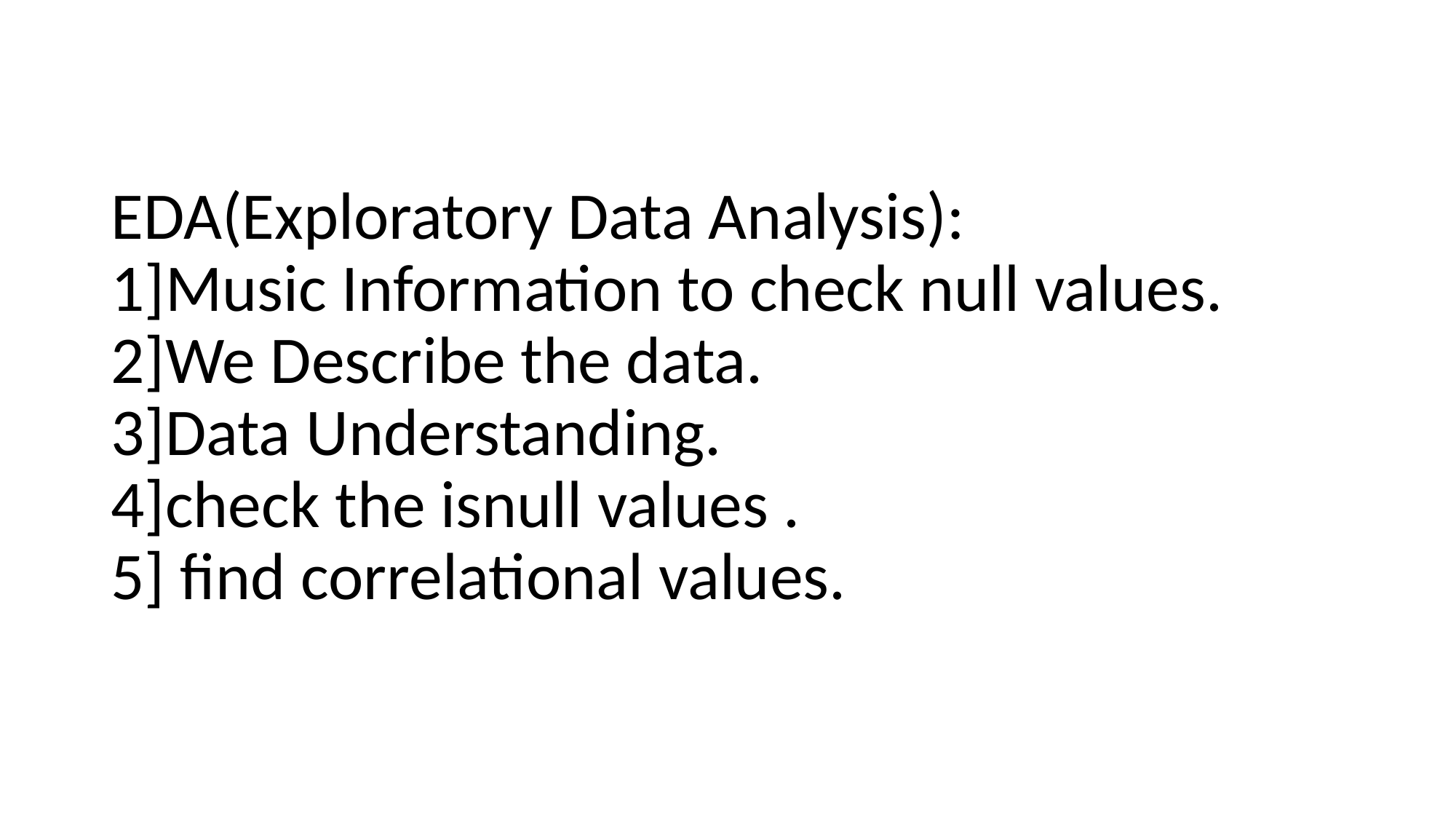

# EDA(Exploratory Data Analysis): 1]Music Information to check null values. 2]We Describe the data. 3]Data Understanding. 4]check the isnull values . 5] find correlational values.